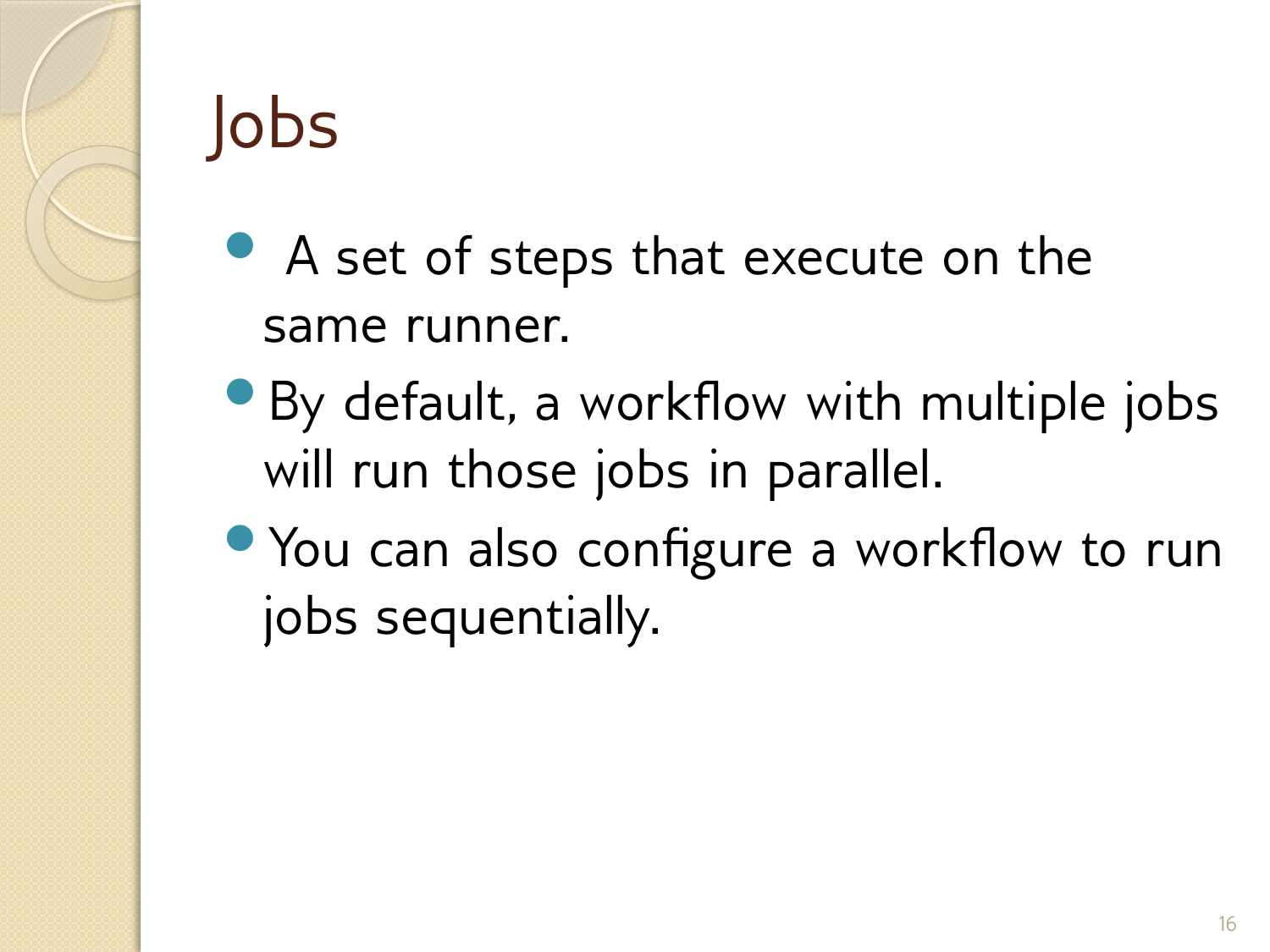

# Jobs
 A set of steps that execute on the same runner.
By default, a workflow with multiple jobs will run those jobs in parallel.
You can also configure a workflow to run jobs sequentially.

16